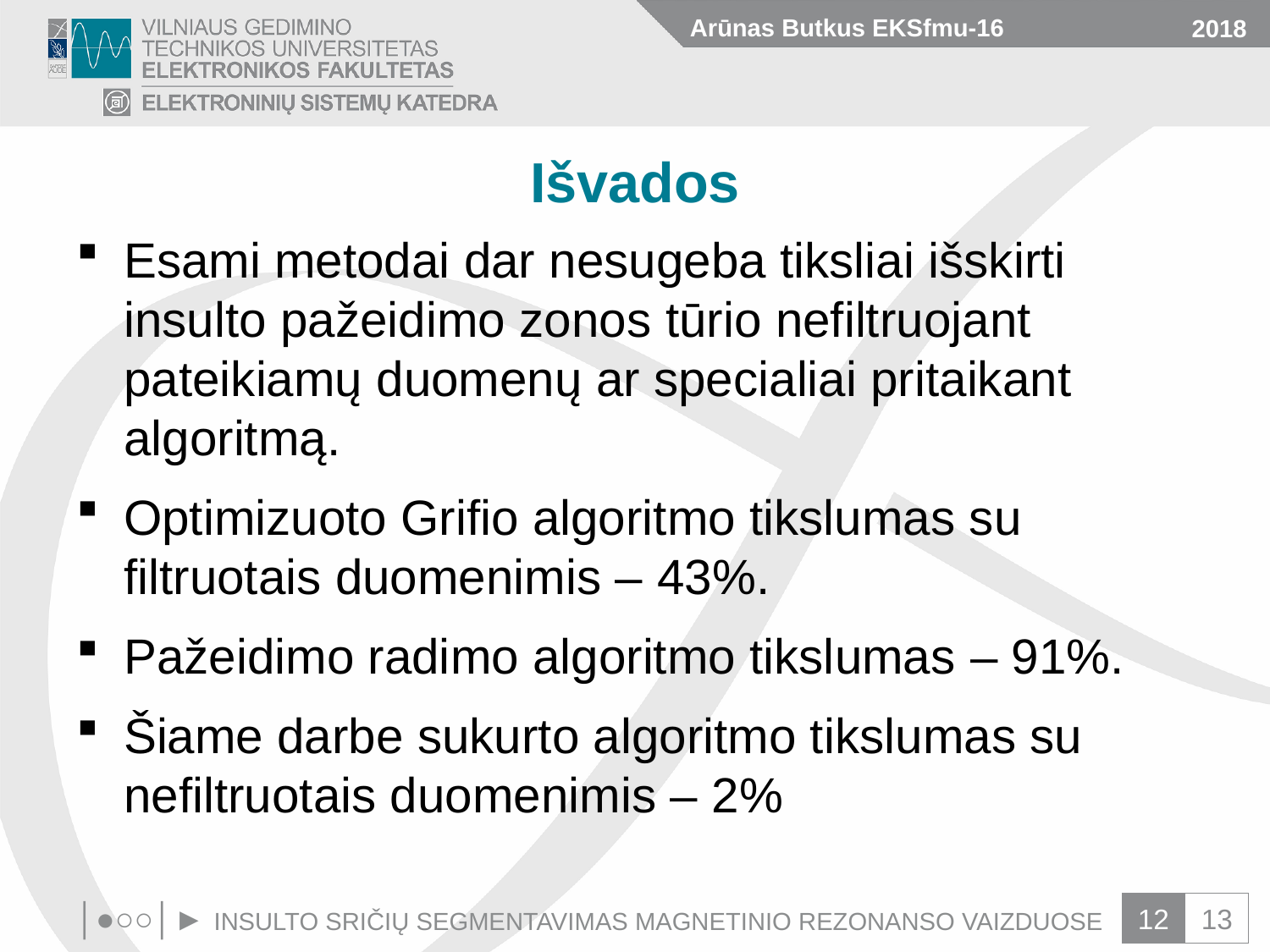

Arūnas Butkus EKSfmu-16
2018
# Išvados
Esami metodai dar nesugeba tiksliai išskirti insulto pažeidimo zonos tūrio nefiltruojant pateikiamų duomenų ar specialiai pritaikant algoritmą.
Optimizuoto Grifio algoritmo tikslumas su filtruotais duomenimis – 43%.
Pažeidimo radimo algoritmo tikslumas – 91%.
Šiame darbe sukurto algoritmo tikslumas su nefiltruotais duomenimis – 2%
│●○○│► INSULTO SRIČIŲ SEGMENTAVIMAS MAGNETINIO REZONANSO VAIZDUOSE
12
13